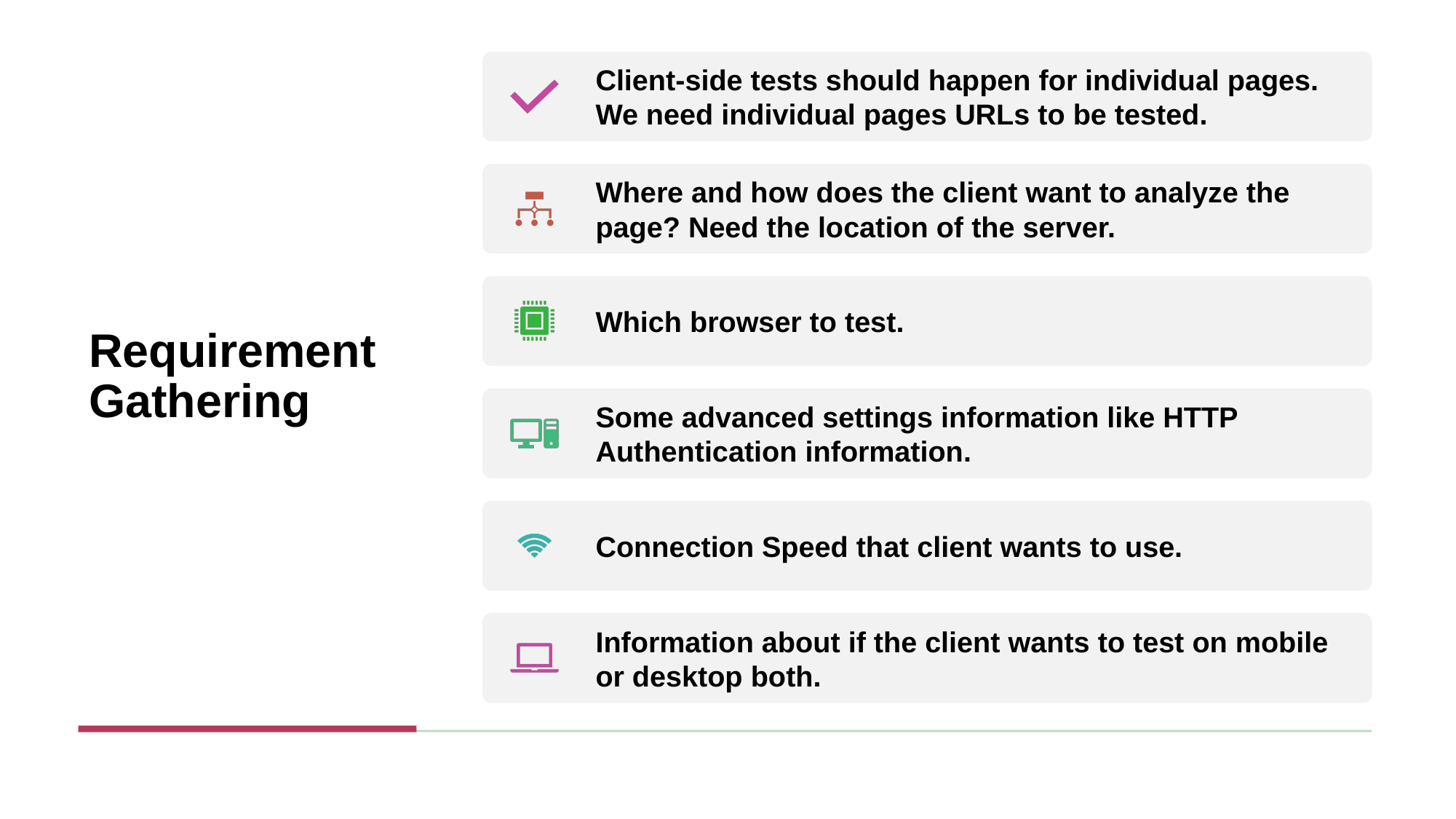

# Requirement Gathering
Client-side tests should happen for individual pages. We need individual pages URLs to be tested.
Where and how does the client want to analyze the page? Need the location of the server.
Which browser to test.
Some advanced settings information like HTTP Authentication information.
Connection Speed that client wants to use.
Information about if the client wants to test on mobile or desktop both.